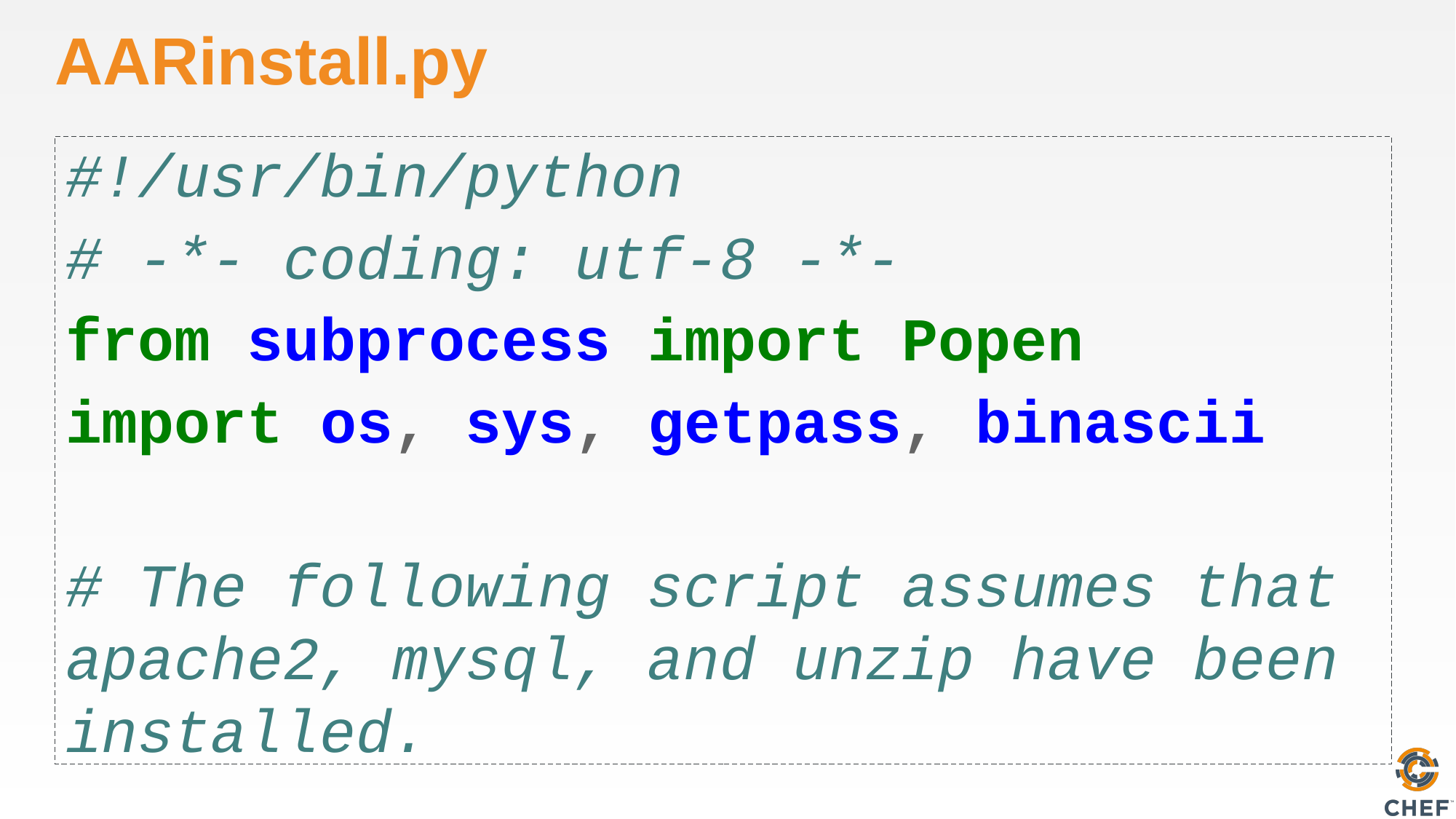

# AARinstall.py
#!/usr/bin/python
# -*- coding: utf-8 -*-
from subprocess import Popen
import os, sys, getpass, binascii

# The following script assumes that apache2, mysql, and unzip have been installed.